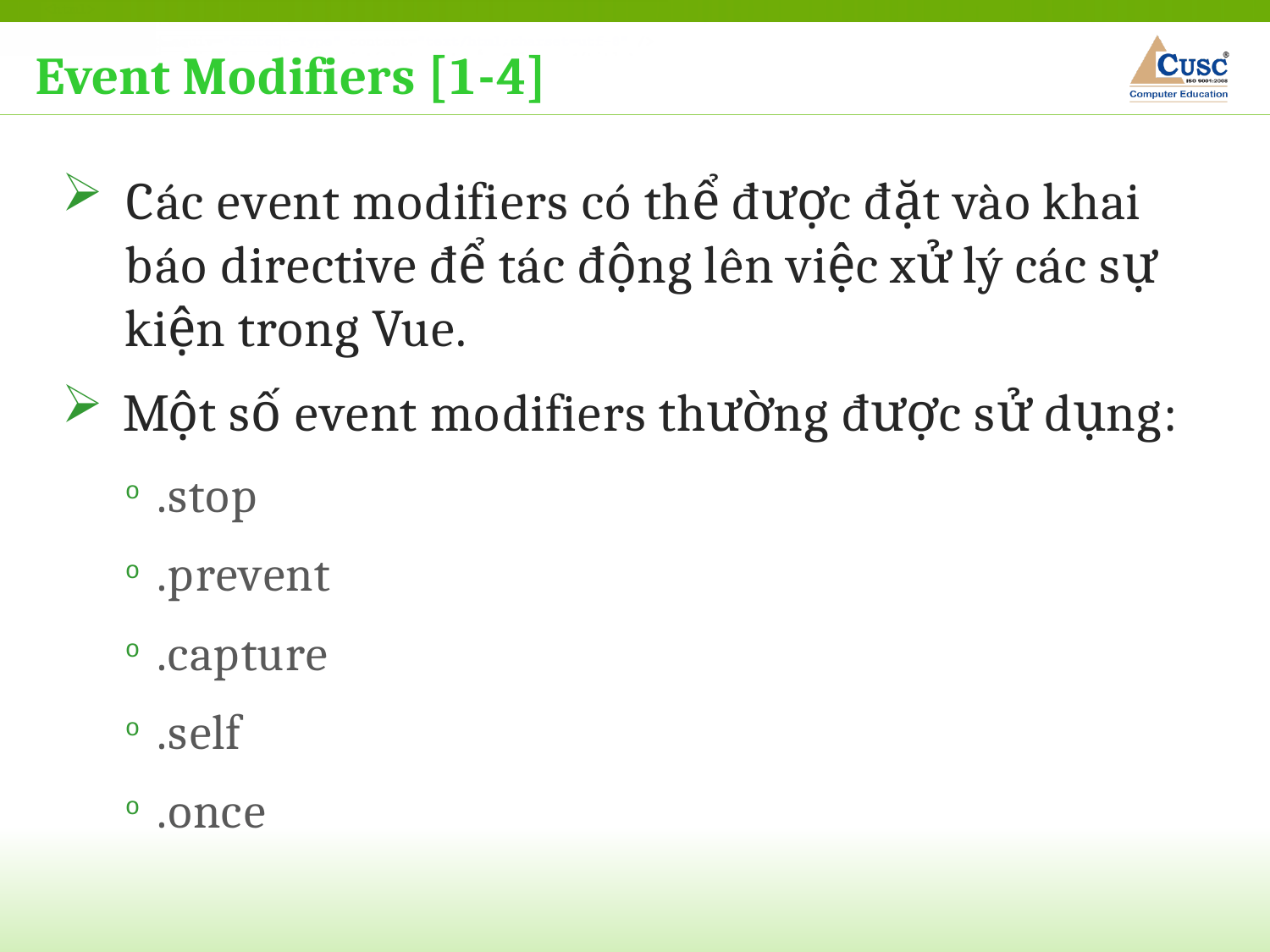

Event Modifiers [1-4]
Các event modifiers có thể được đặt vào khai báo directive để tác động lên việc xử lý các sự kiện trong Vue.
Một số event modifiers thường được sử dụng:
.stop
.prevent
.capture
.self
.once